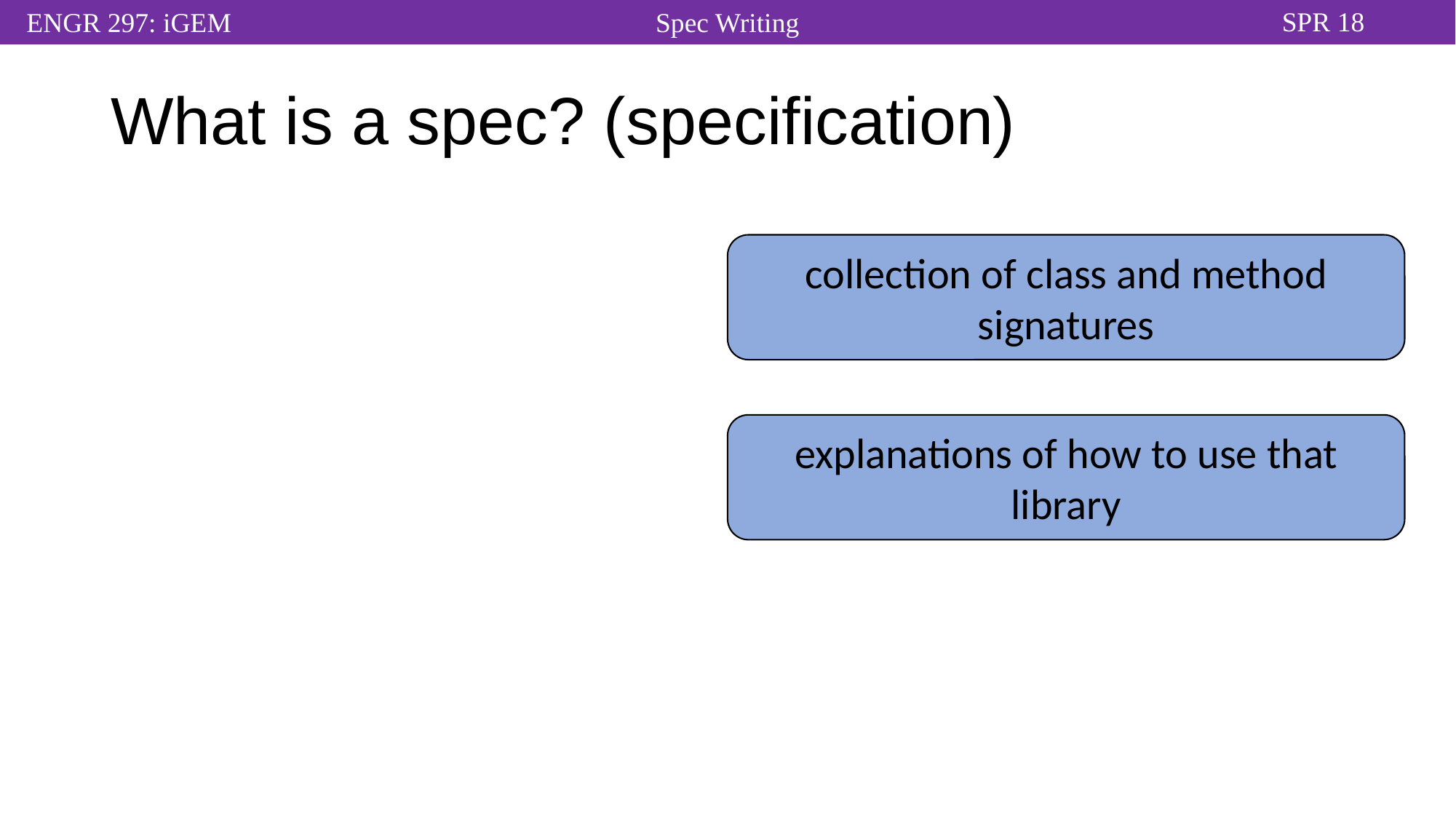

# What is a spec? (specification)

collection of class and method signatures
explanations of how to use that library